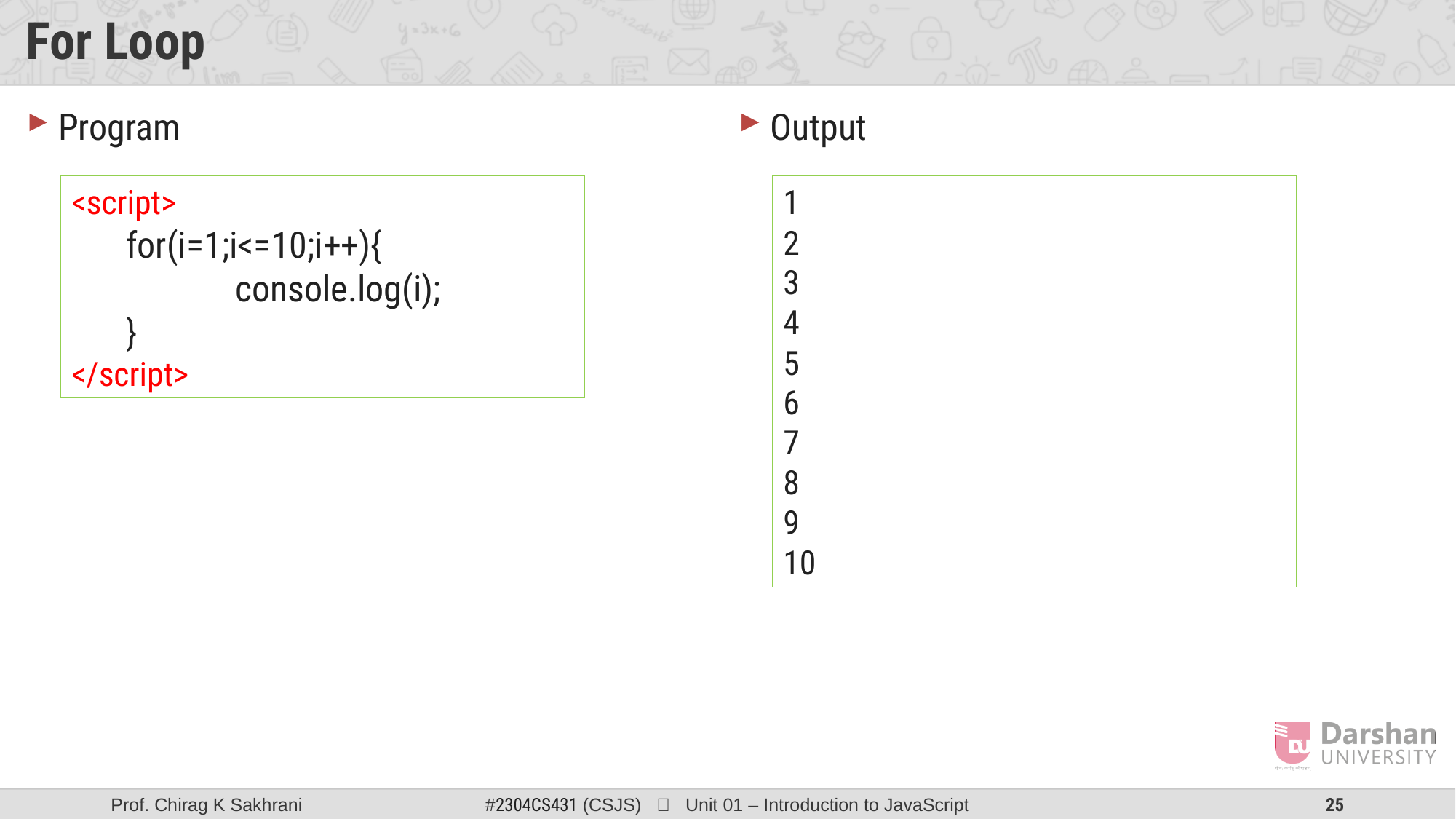

# For Loop
Program

Output

<script>
for(i=1;i<=10;i++){
	console.log(i);
}
</script>
1
2
3
4
5
6
7
8
9
10